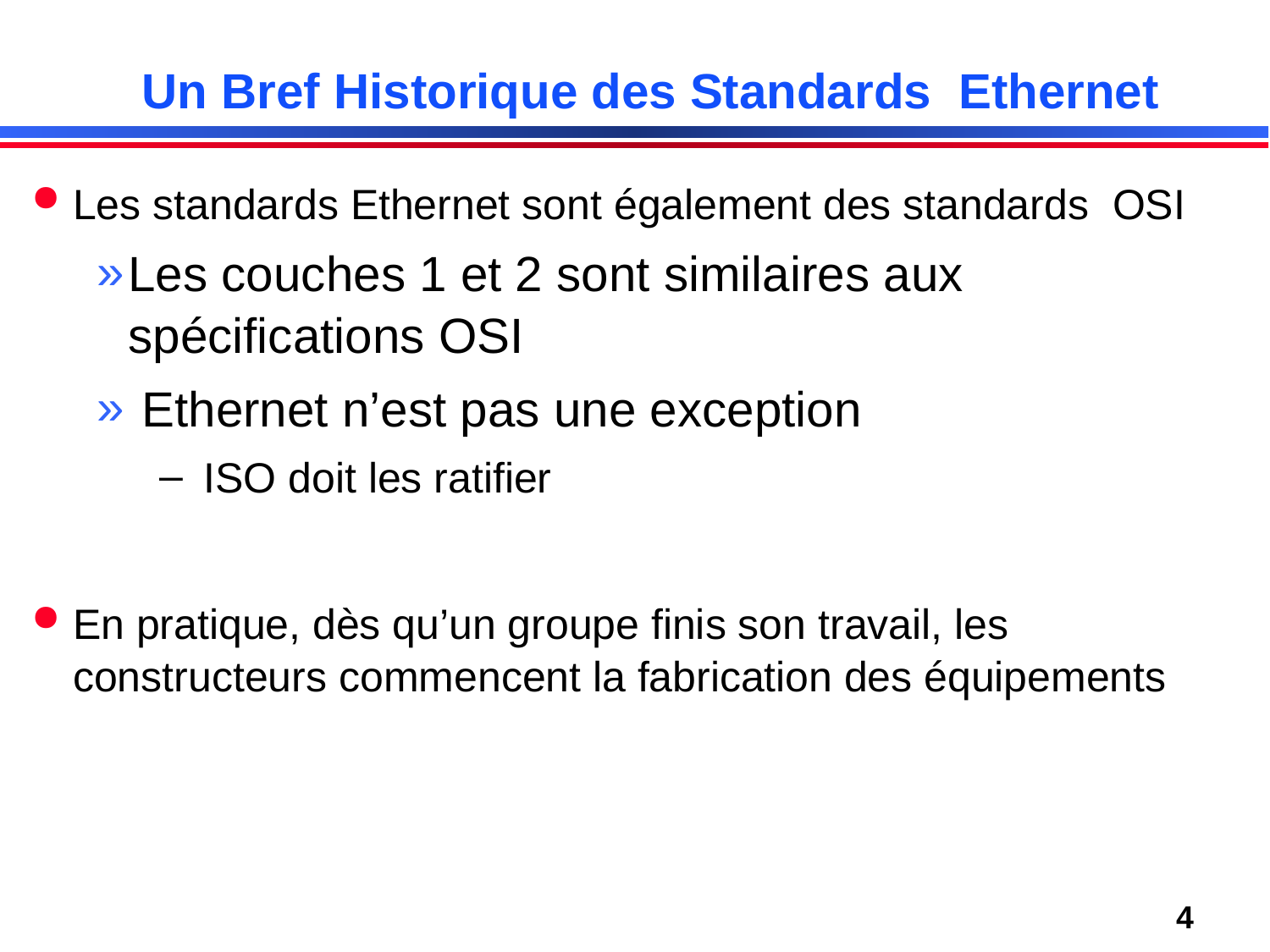

# Un Bref Historique des Standards  Ethernet
Les standards Ethernet sont également des standards  OSI
Les couches 1 et 2 sont similaires aux spécifications OSI
 Ethernet n’est pas une exception
 ISO doit les ratifier

En pratique, dès qu’un groupe finis son travail, les constructeurs commencent la fabrication des équipements